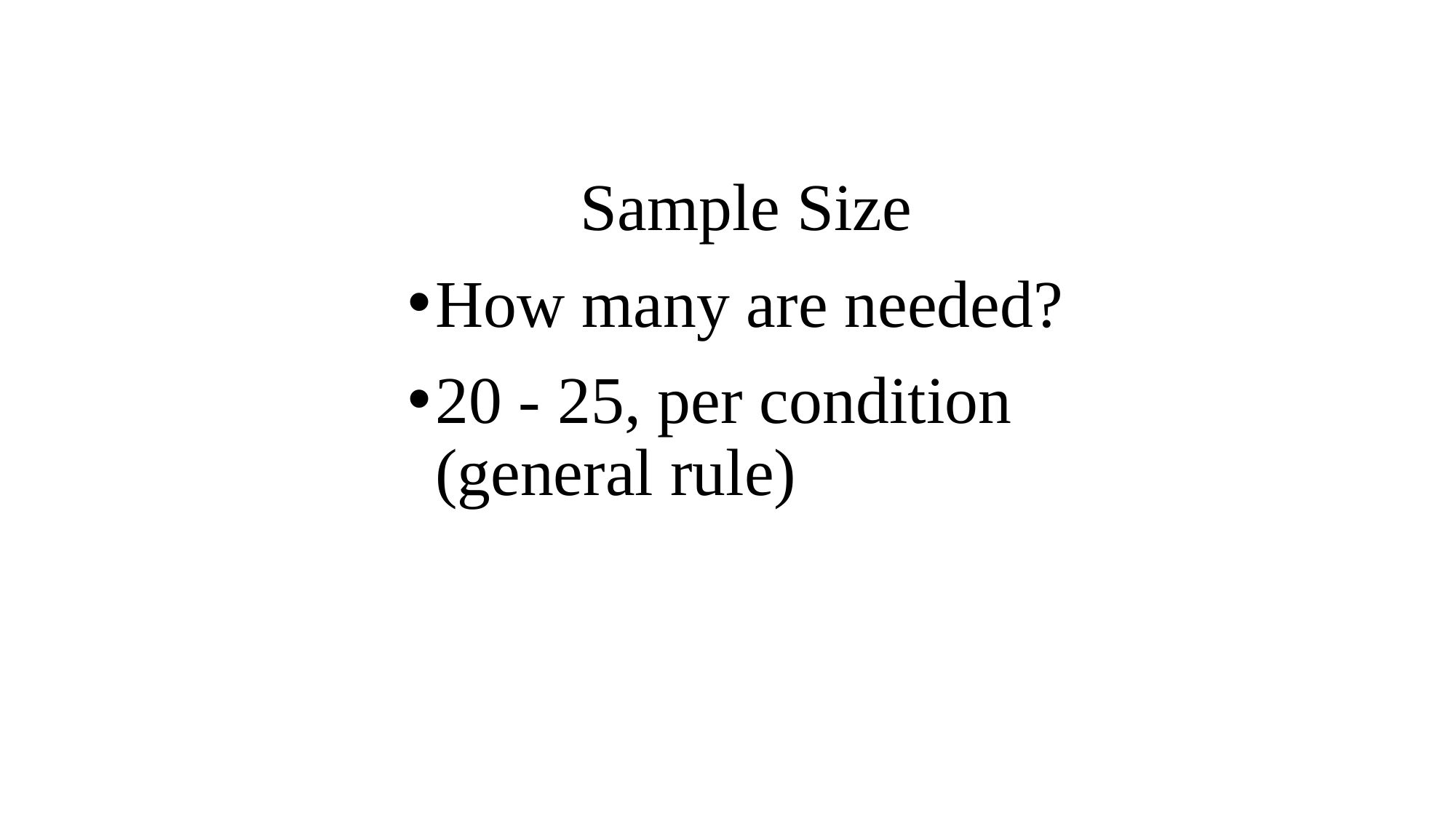

Sample Size
How many are needed?
20 - 25, per condition (general rule)